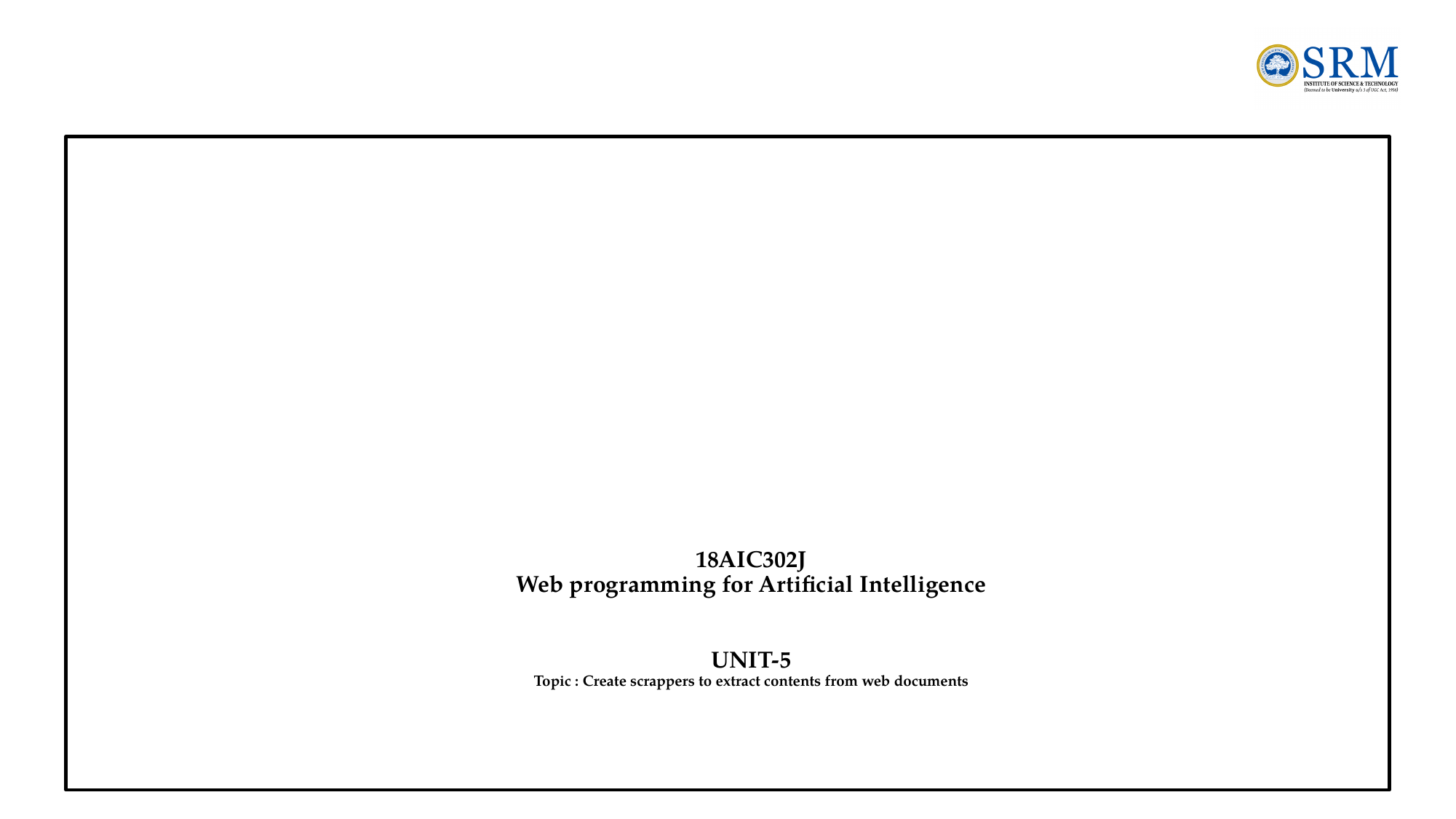

# 18AIC302J Web programming for Artificial Intelligence UNIT-5 Topic : Create scrappers to extract contents from web documents